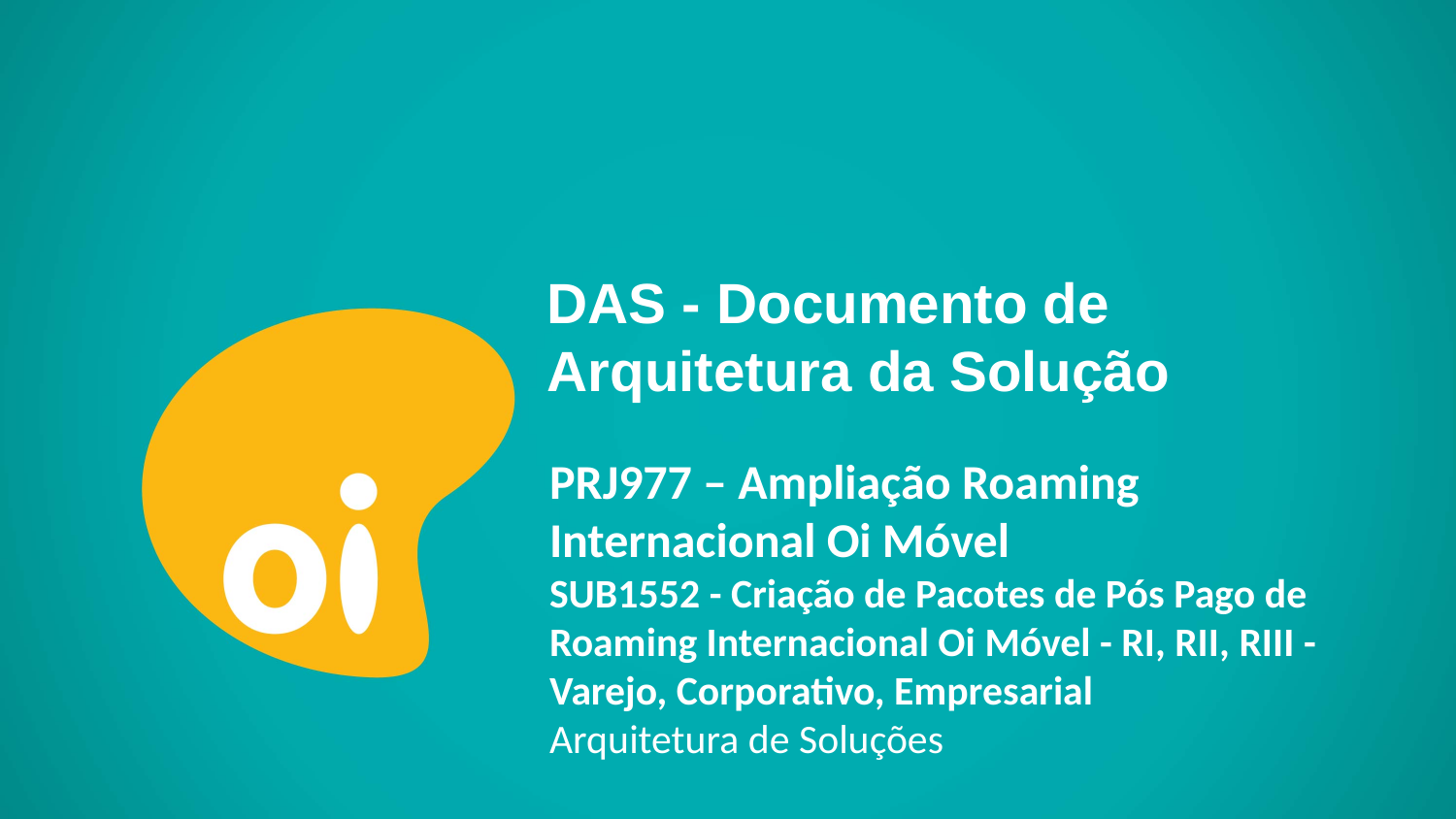

DAS - Documento de Arquitetura da Solução
PRJ977 – Ampliação Roaming Internacional Oi Móvel
SUB1552 - Criação de Pacotes de Pós Pago de Roaming Internacional Oi Móvel - RI, RII, RIII - Varejo, Corporativo, Empresarial
Arquitetura de Soluções